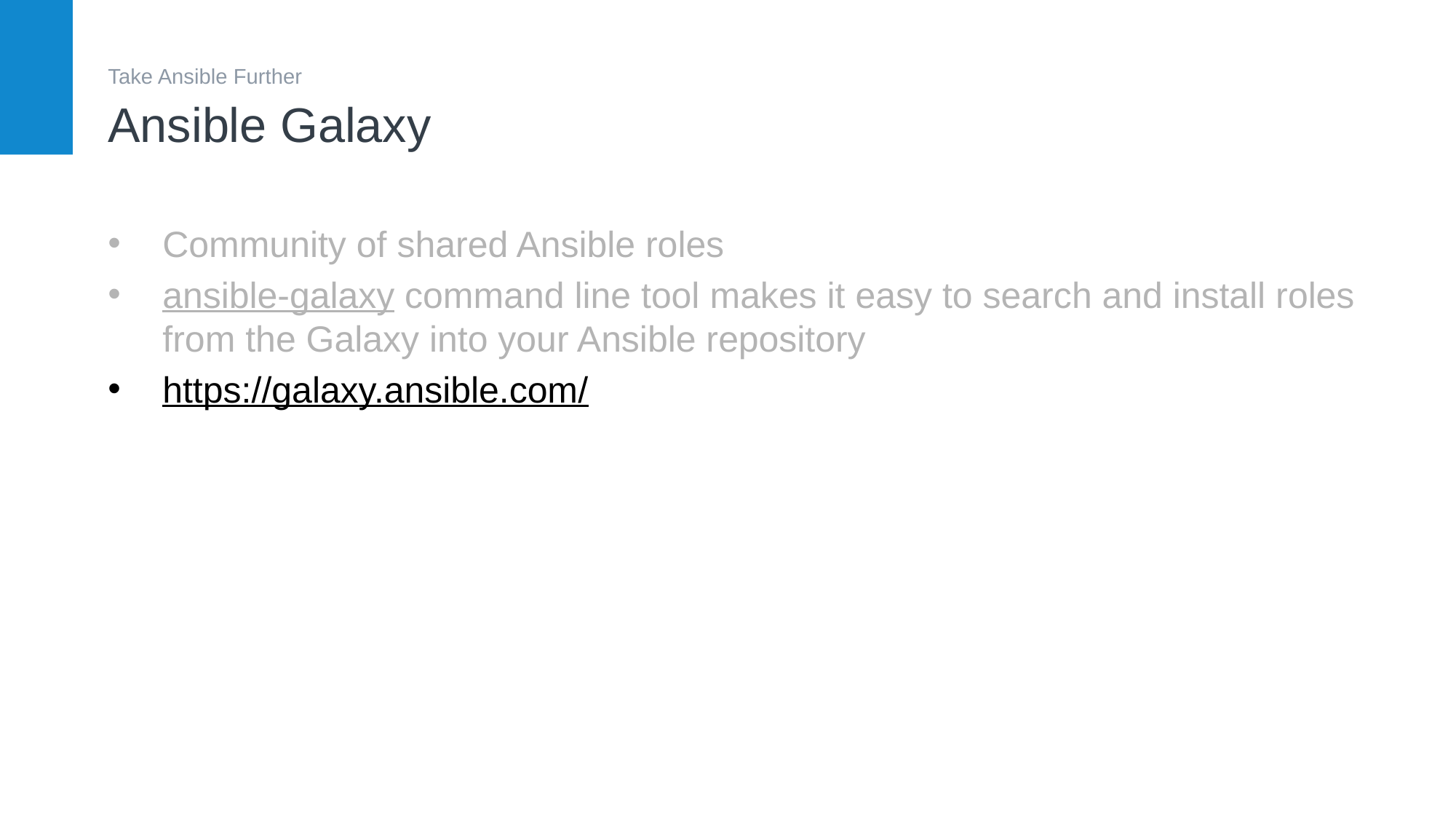

# Ansible Galaxy
Take Ansible Further
Community of shared Ansible roles
ansible-galaxy command line tool makes it easy to search and install roles from the Galaxy into your Ansible repository
https://galaxy.ansible.com/